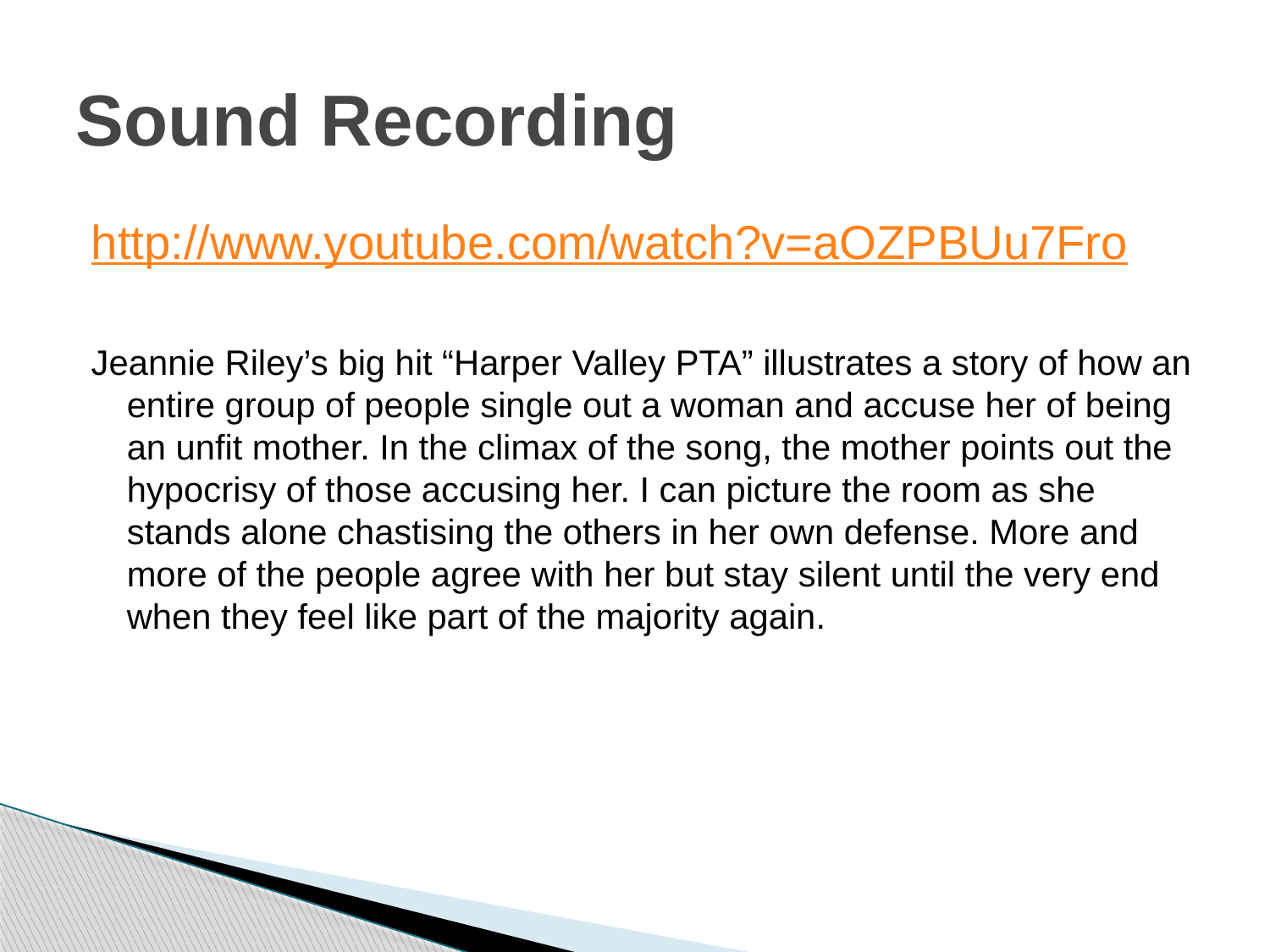

# Sound Recording
http://www.youtube.com/watch?v=aOZPBUu7Fro

Jeannie Riley’s big hit “Harper Valley PTA” illustrates a story of how an entire group of people single out a woman and accuse her of being an unfit mother. In the climax of the song, the mother points out the hypocrisy of those accusing her. I can picture the room as she stands alone chastising the others in her own defense. More and more of the people agree with her but stay silent until the very end when they feel like part of the majority again.